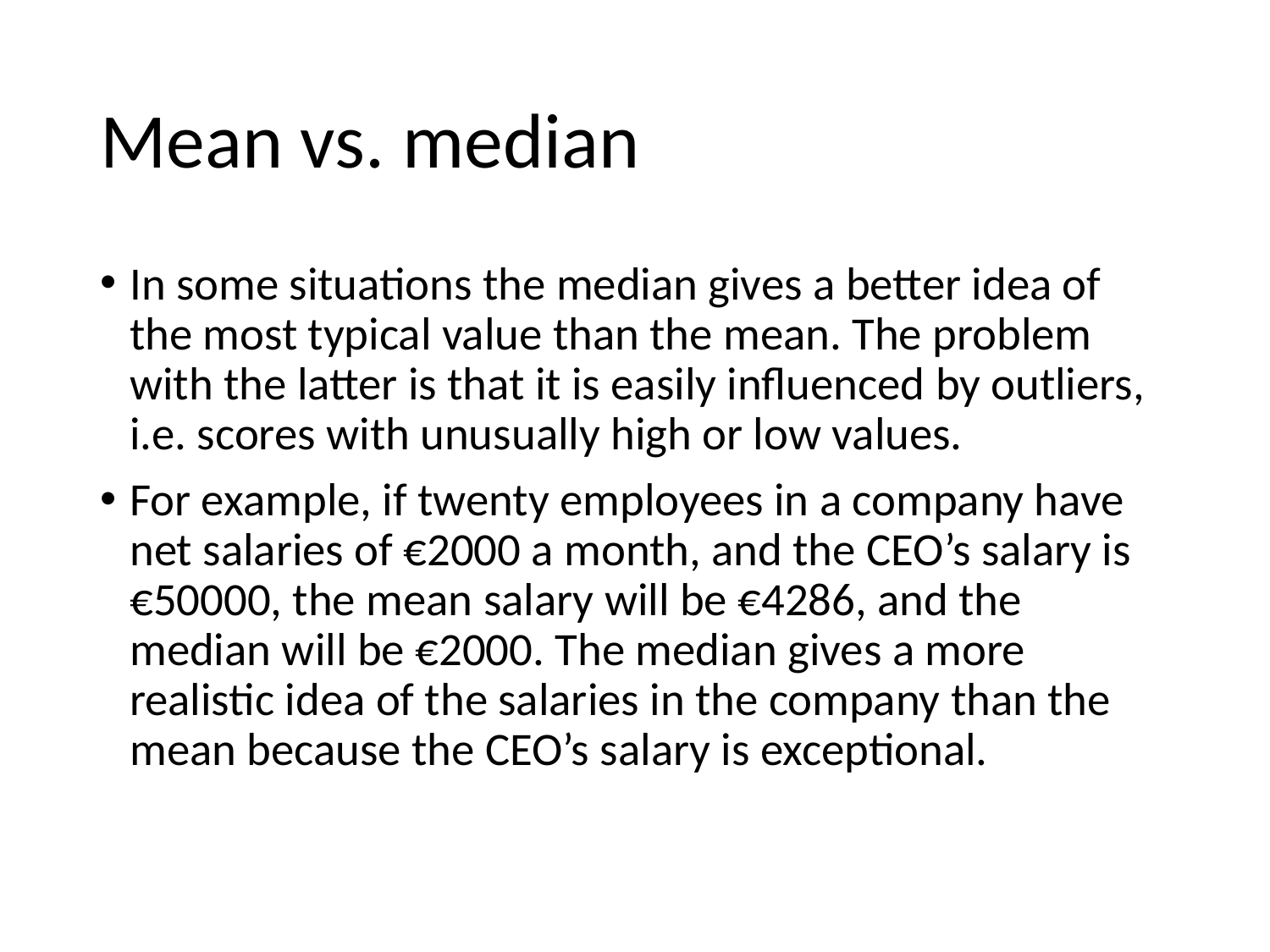

# Mean vs. median
In some situations the median gives a better idea of the most typical value than the mean. The problem with the latter is that it is easily influenced by outliers, i.e. scores with unusually high or low values.
For example, if twenty employees in a company have net salaries of €2000 a month, and the CEO’s salary is €50000, the mean salary will be €4286, and the median will be €2000. The median gives a more realistic idea of the salaries in the company than the mean because the CEO’s salary is exceptional.